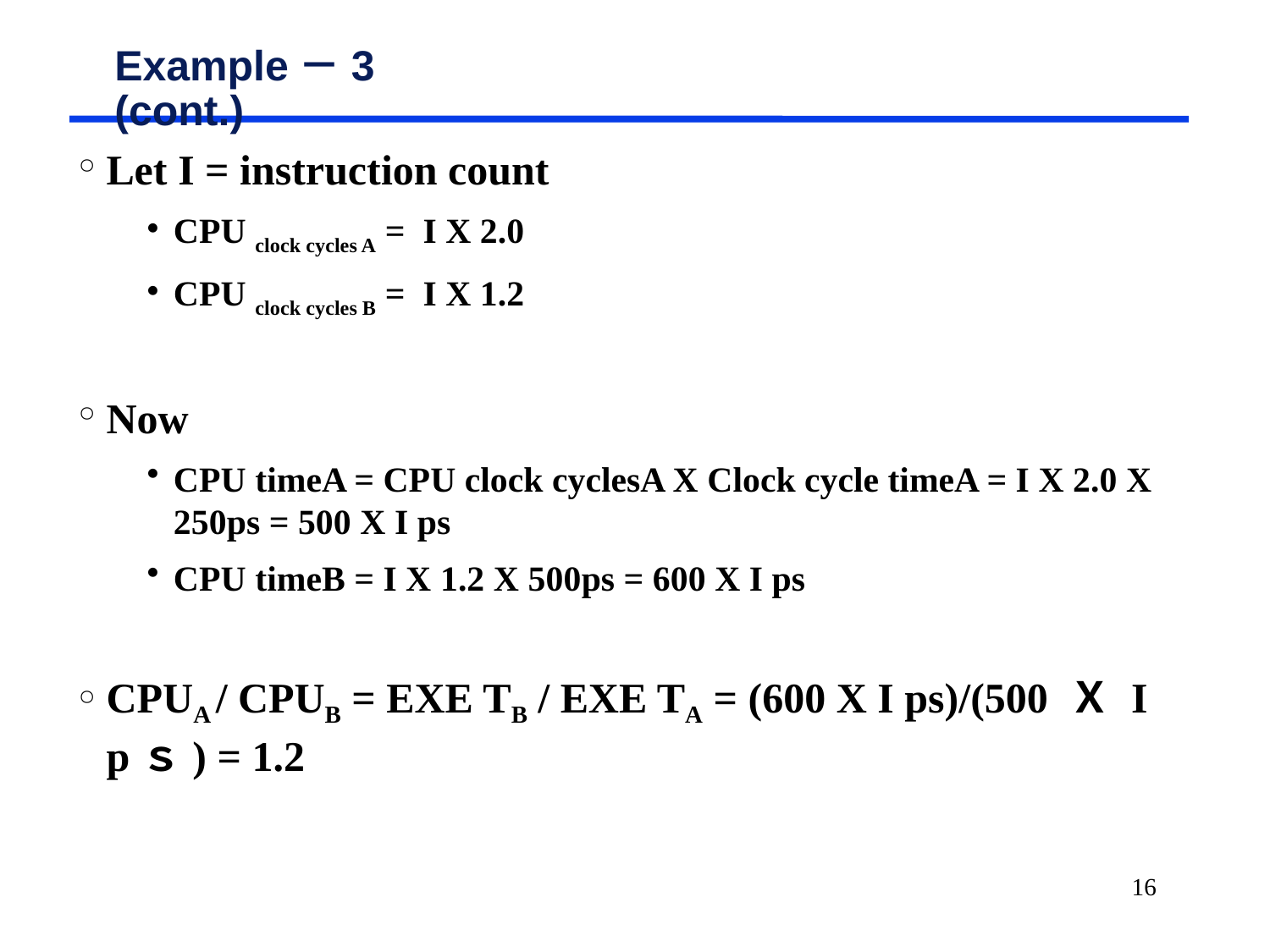

# Example－3 (cont.)
Let I = instruction count
CPU clock cycles A =  I X 2.0
CPU clock cycles B =  I X 1.2

Now
CPU timeA = CPU clock cyclesA X Clock cycle timeA = I X 2.0 X 250ps = 500 X I ps
CPU timeB = I X 1.2 X 500ps = 600 X I ps

CPUA / CPUB = EXE TB / EXE TA = (600 X I ps)/(500 Ｘ I pｓ) = 1.2
16